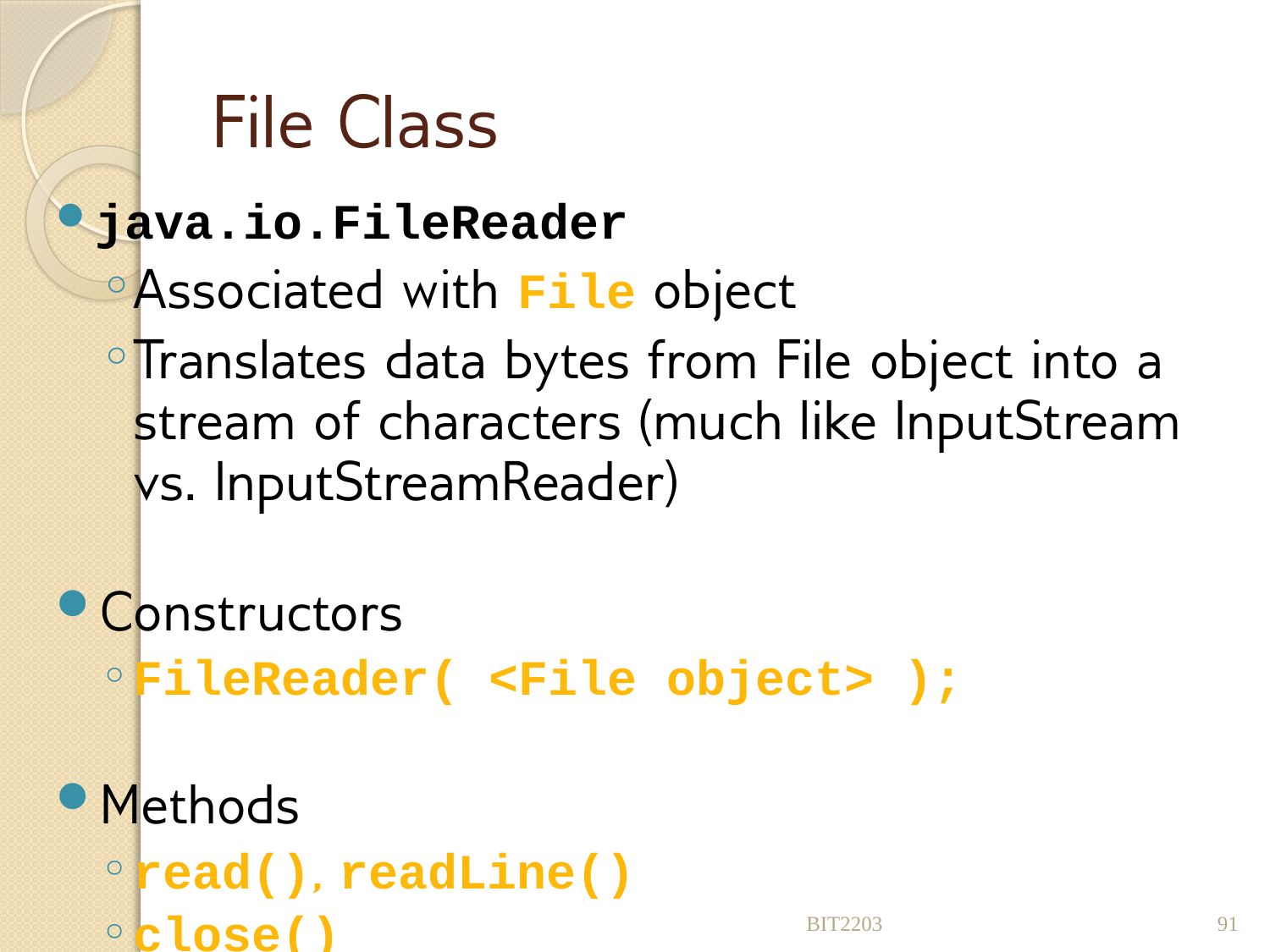

# File Class
java.io.FileReader
Associated with File object
Translates data bytes from File object into a stream of characters (much like InputStream vs. InputStreamReader)

Constructors
FileReader( <File object> );

Methods
read(), readLine()
close()
BIT2203
91